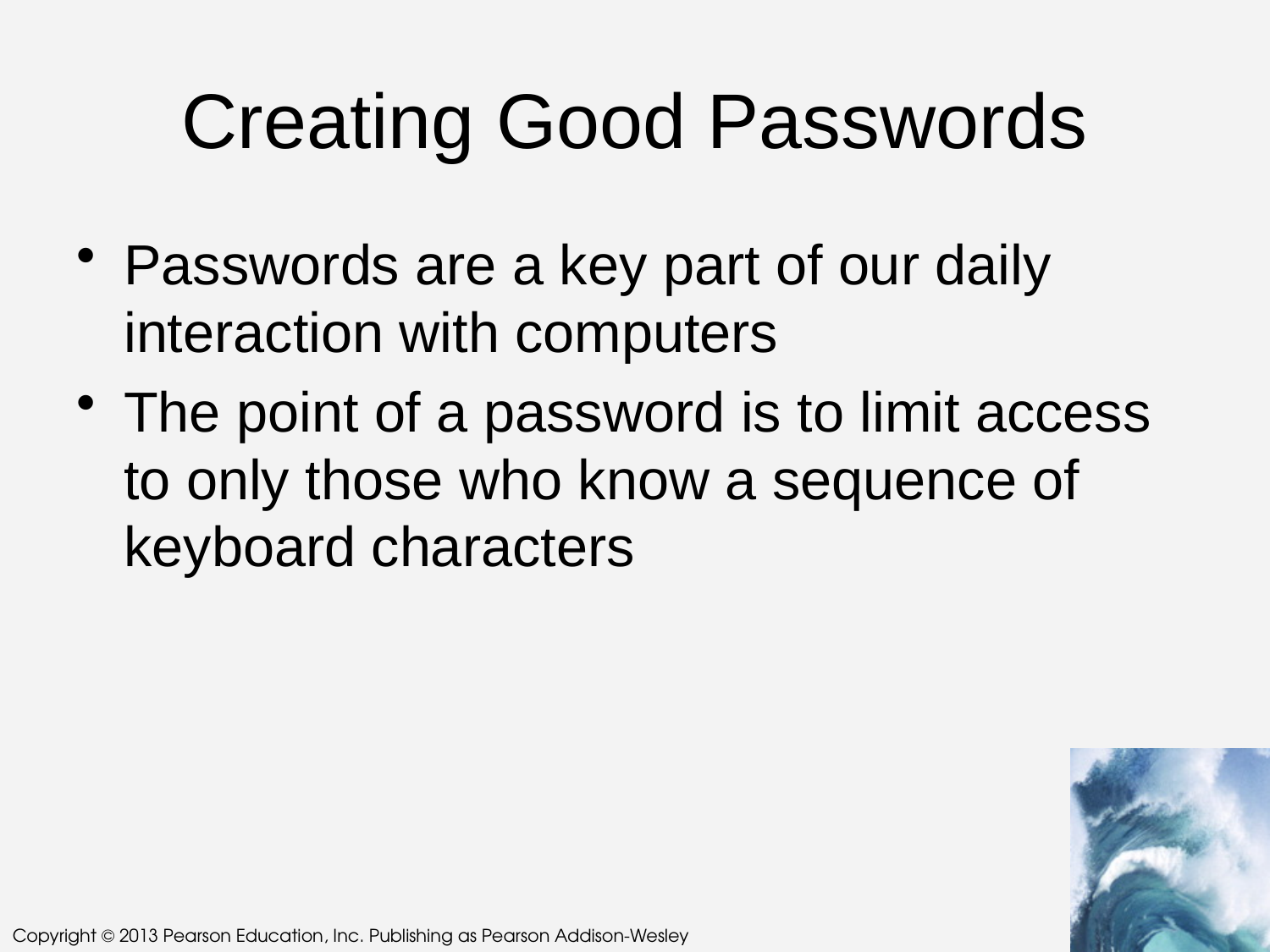

# Creating Good Passwords
Passwords are a key part of our daily interaction with computers
The point of a password is to limit access to only those who know a sequence of keyboard characters